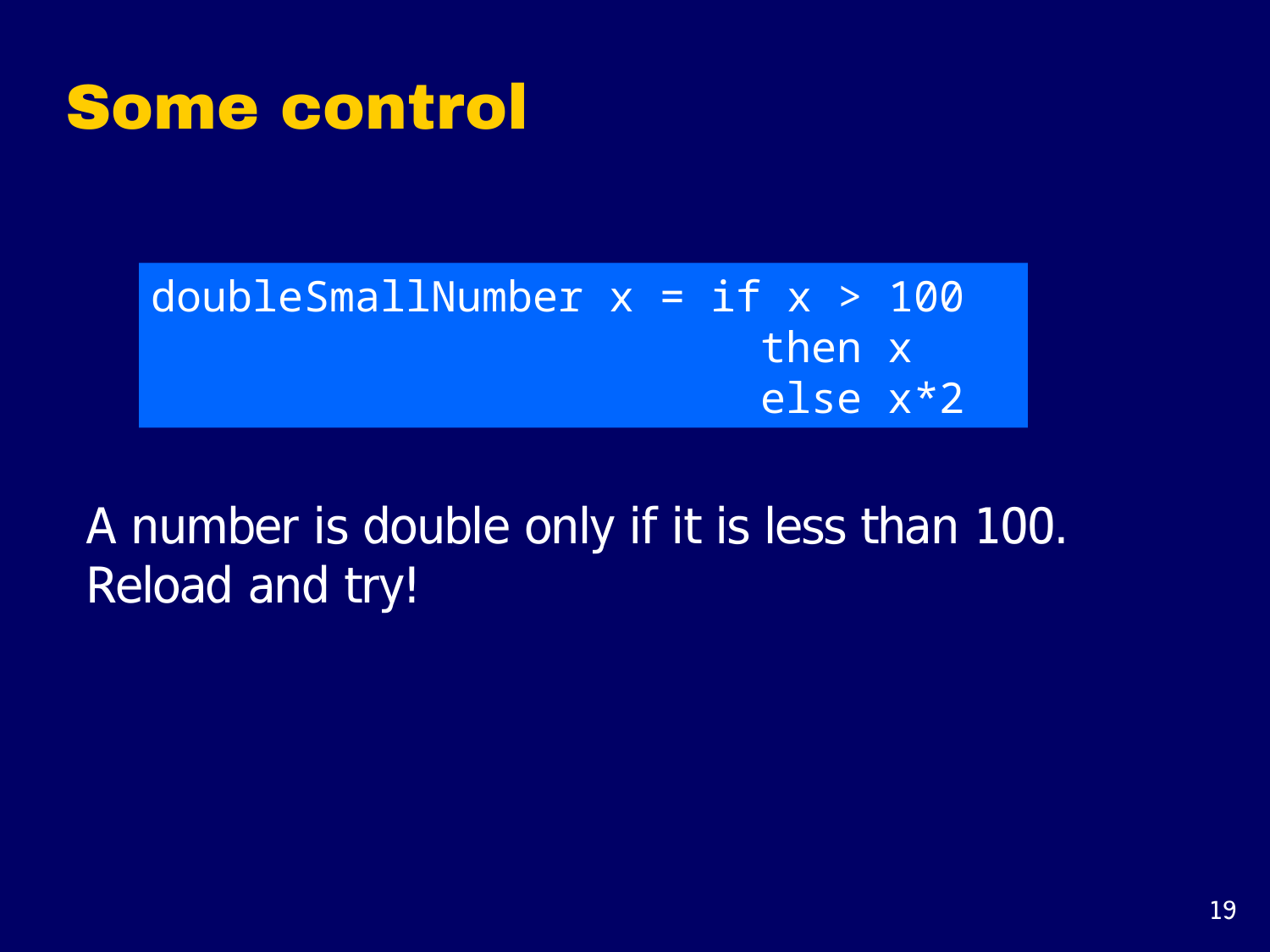

# Some control

A number is double only if it is less than 100. Reload and try!
doubleSmallNumber x = if x > 100
                        then x
                        else x*2
19